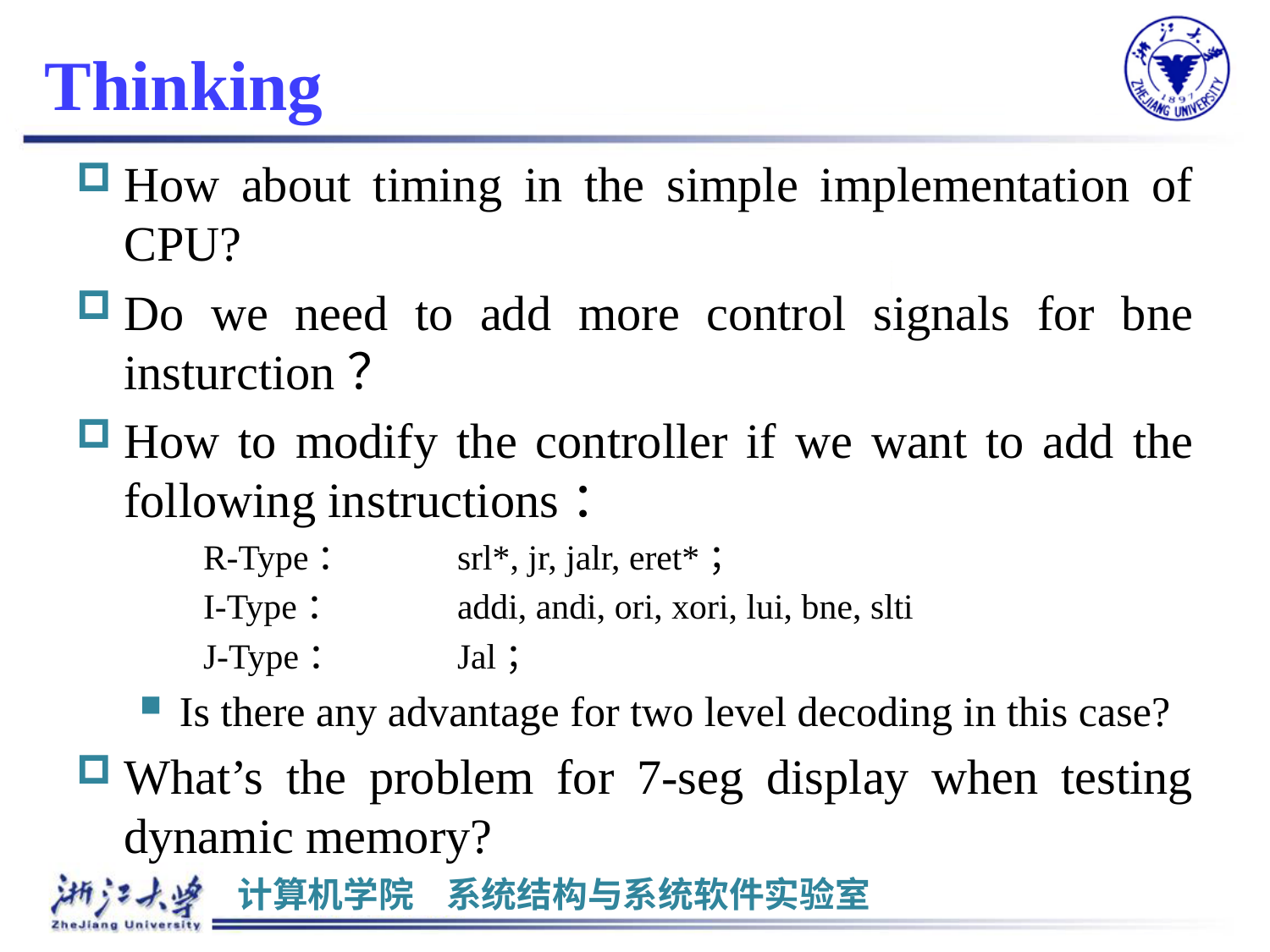

# Thinking
How about timing in the simple implementation of CPU?
Do we need to add more control signals for bne insturction？
How to modify the controller if we want to add the following instructions：
	R-Type：	srl*, jr, jalr, eret*；
	I-Type：	addi, andi, ori, xori, lui, bne, slti
	J-Type：	Jal；
Is there any advantage for two level decoding in this case?
What’s the problem for 7-seg display when testing dynamic memory?